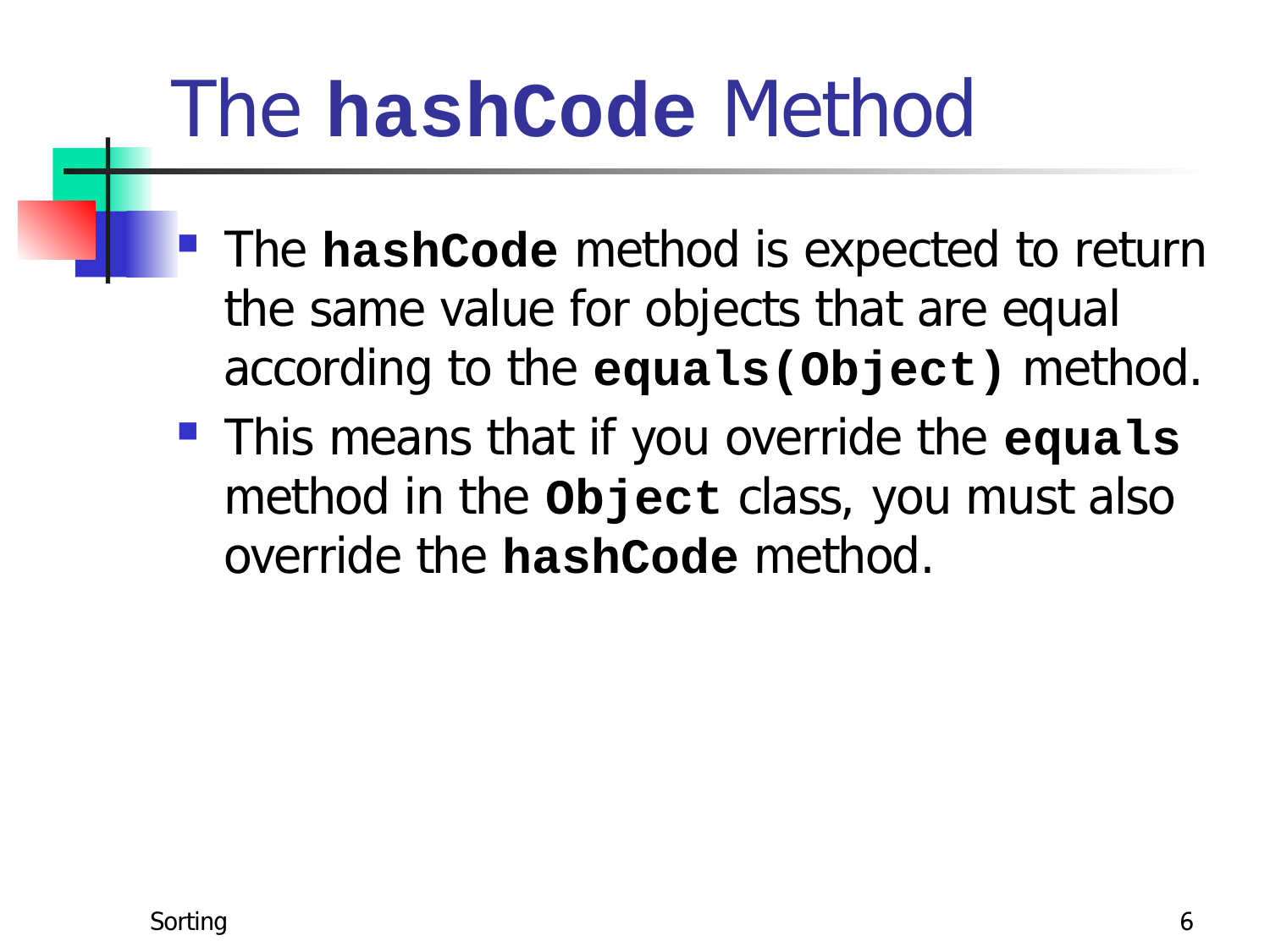

# The hashCode Method
The hashCode method is expected to return the same value for objects that are equal according to the equals(Object) method.
This means that if you override the equals method in the Object class, you must also override the hashCode method.
Sorting
6